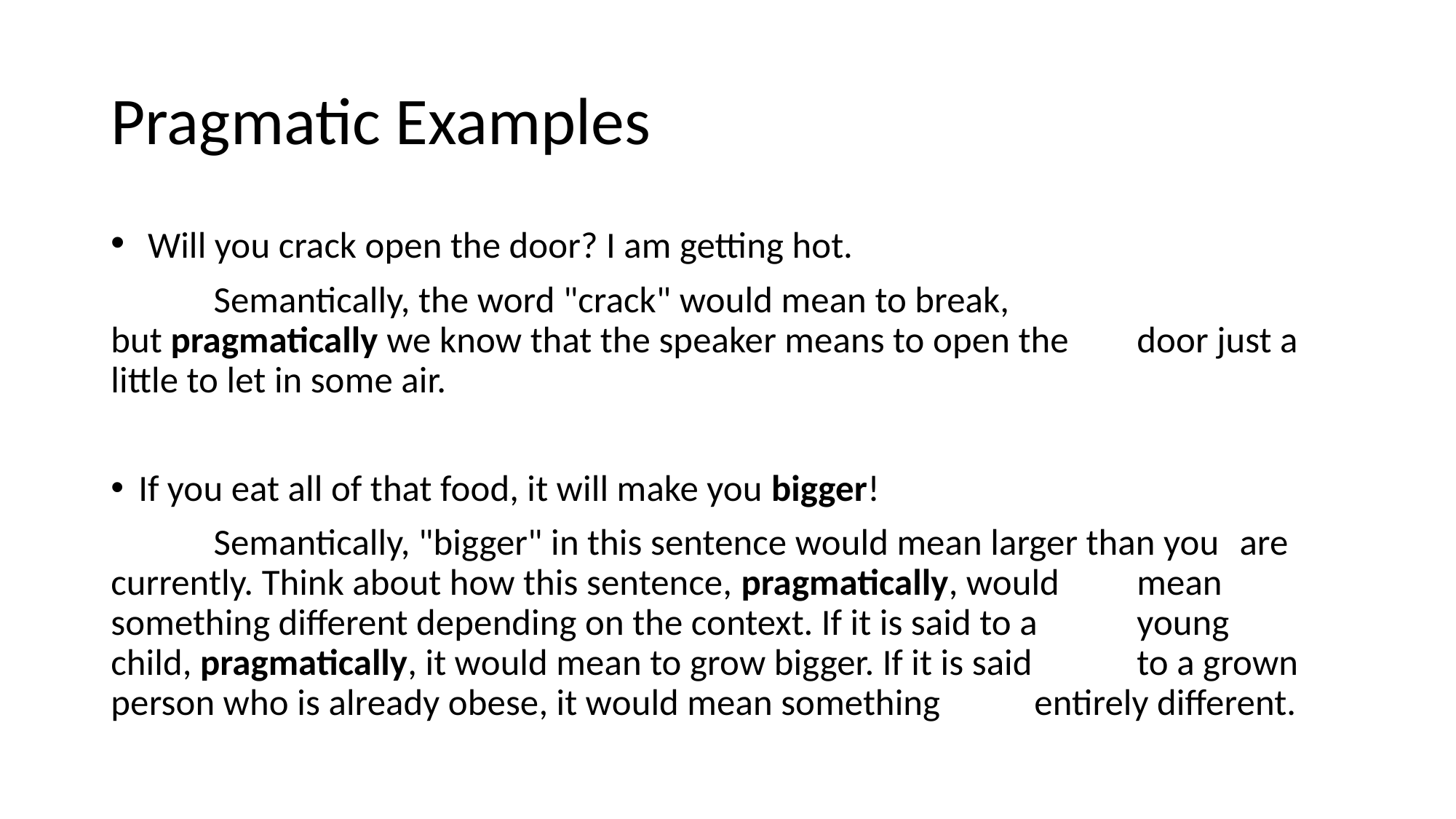

# Pragmatic Examples
 Will you crack open the door? I am getting hot.
	Semantically, the word "crack" would mean to break, 	but pragmatically we know that the speaker means to open the 	door just a little to let in some air.

If you eat all of that food, it will make you bigger!
	Semantically, "bigger" in this sentence would mean larger than you 	are currently. Think about how this sentence, pragmatically, would 	mean something different depending on the context. If it is said to a 	young child, pragmatically, it would mean to grow bigger. If it is said 	to a grown person who is already obese, it would mean something 	entirely different.